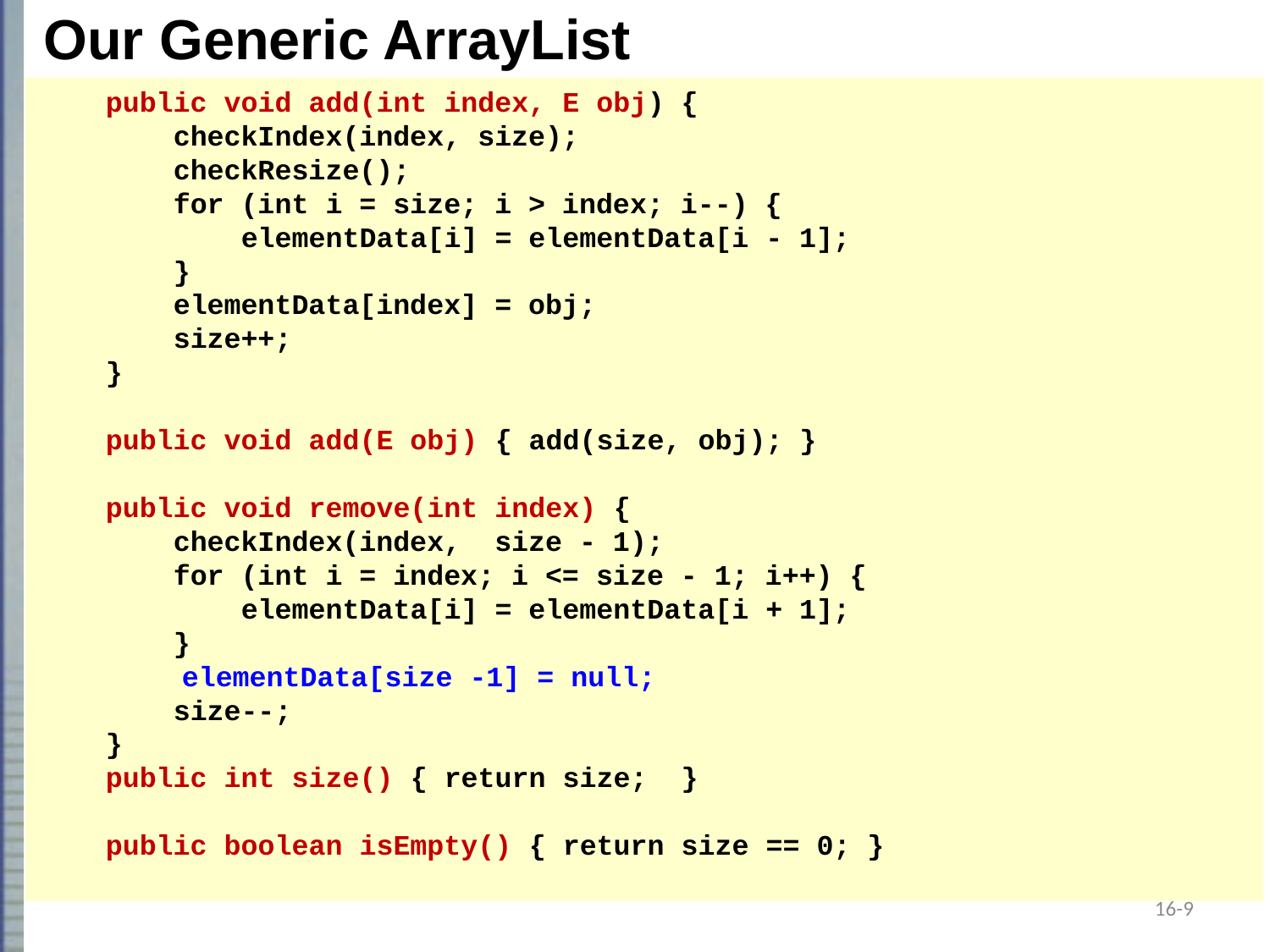

Our Generic ArrayList
    public void add(int index, E obj) {
        checkIndex(index, size);
        checkResize();
        for (int i = size; i > index; i--) {
            elementData[i] = elementData[i - 1];
        }
        elementData[index] = obj;
        size++;
    }

    public void add(E obj) { add(size, obj); }

    public void remove(int index) {
        checkIndex(index,  size - 1);
        for (int i = index; i <= size - 1; i++) {
            elementData[i] = elementData[i + 1];
        }
	 elementData[size -1] = null;
        size--;
    }
    public int size() { return size;  }

    public boolean isEmpty() { return size == 0; }

16-9